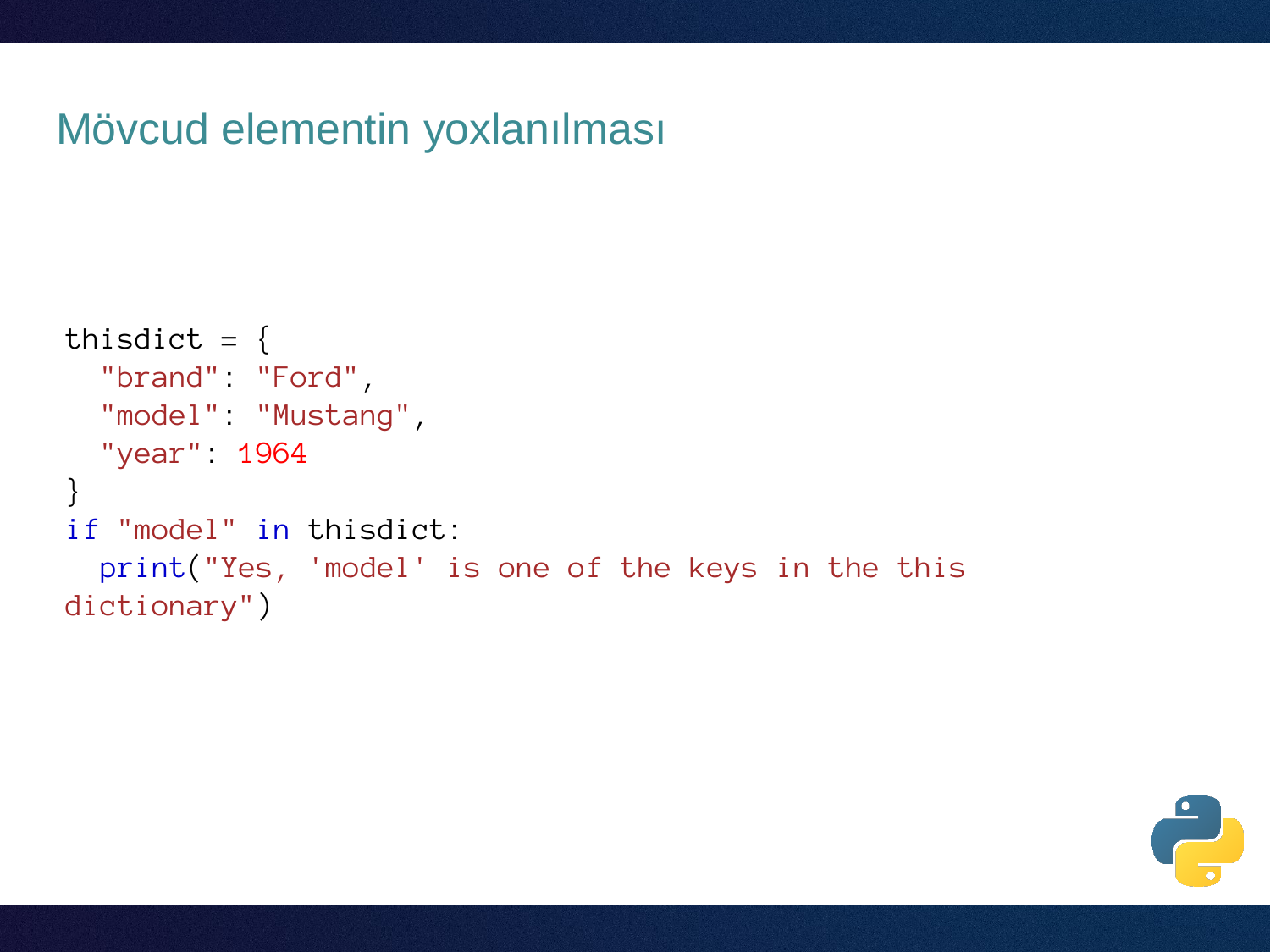

# Mövcud elementin yoxlanılması
thisdict = {
  "brand": "Ford",
  "model": "Mustang",
  "year": 1964
}
if "model" in thisdict:
  print("Yes, 'model' is one of the keys in the this dictionary")